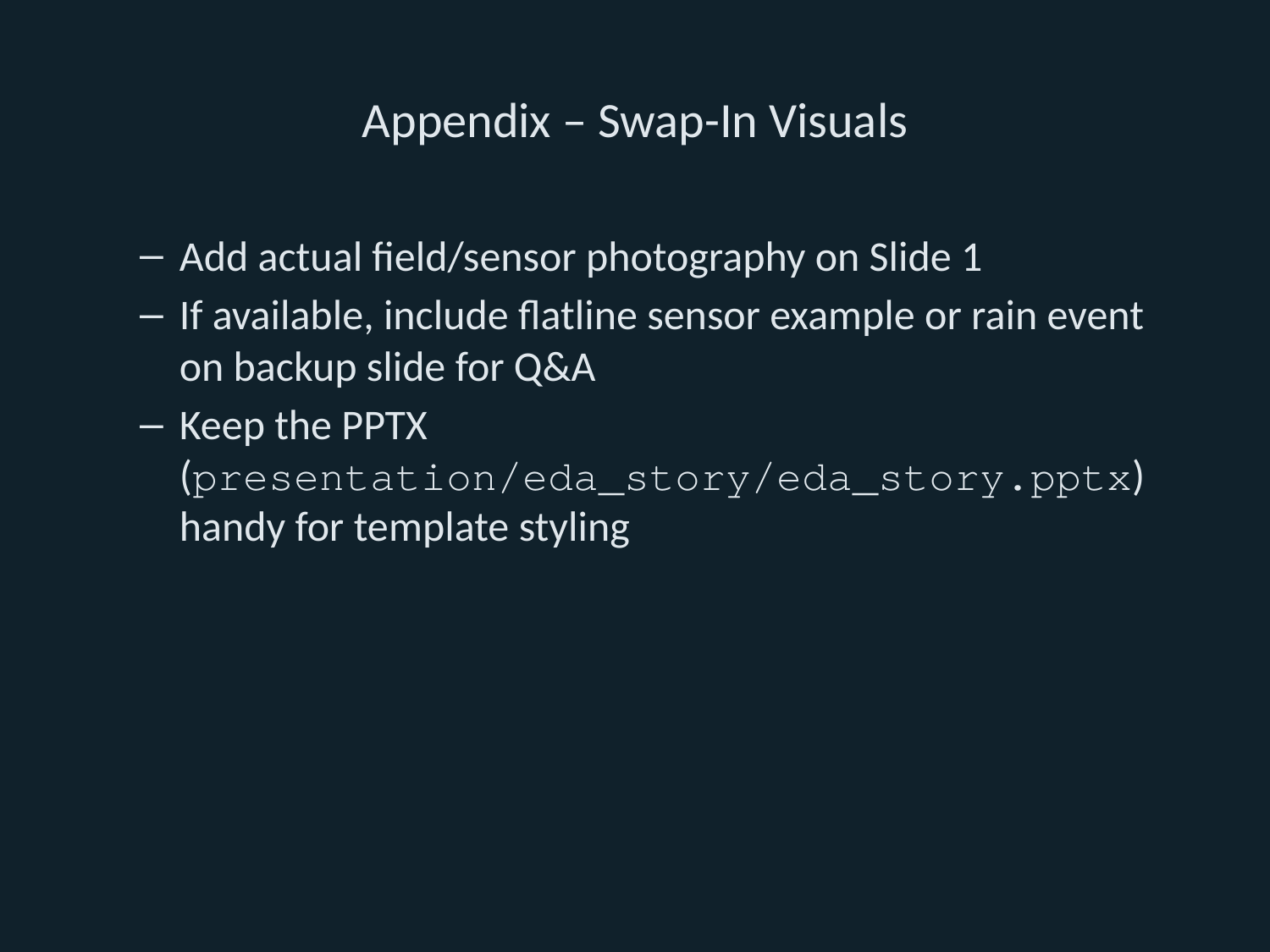

# Appendix – Swap-In Visuals
Add actual field/sensor photography on Slide 1
If available, include flatline sensor example or rain event on backup slide for Q&A
Keep the PPTX (presentation/eda_story/eda_story.pptx) handy for template styling